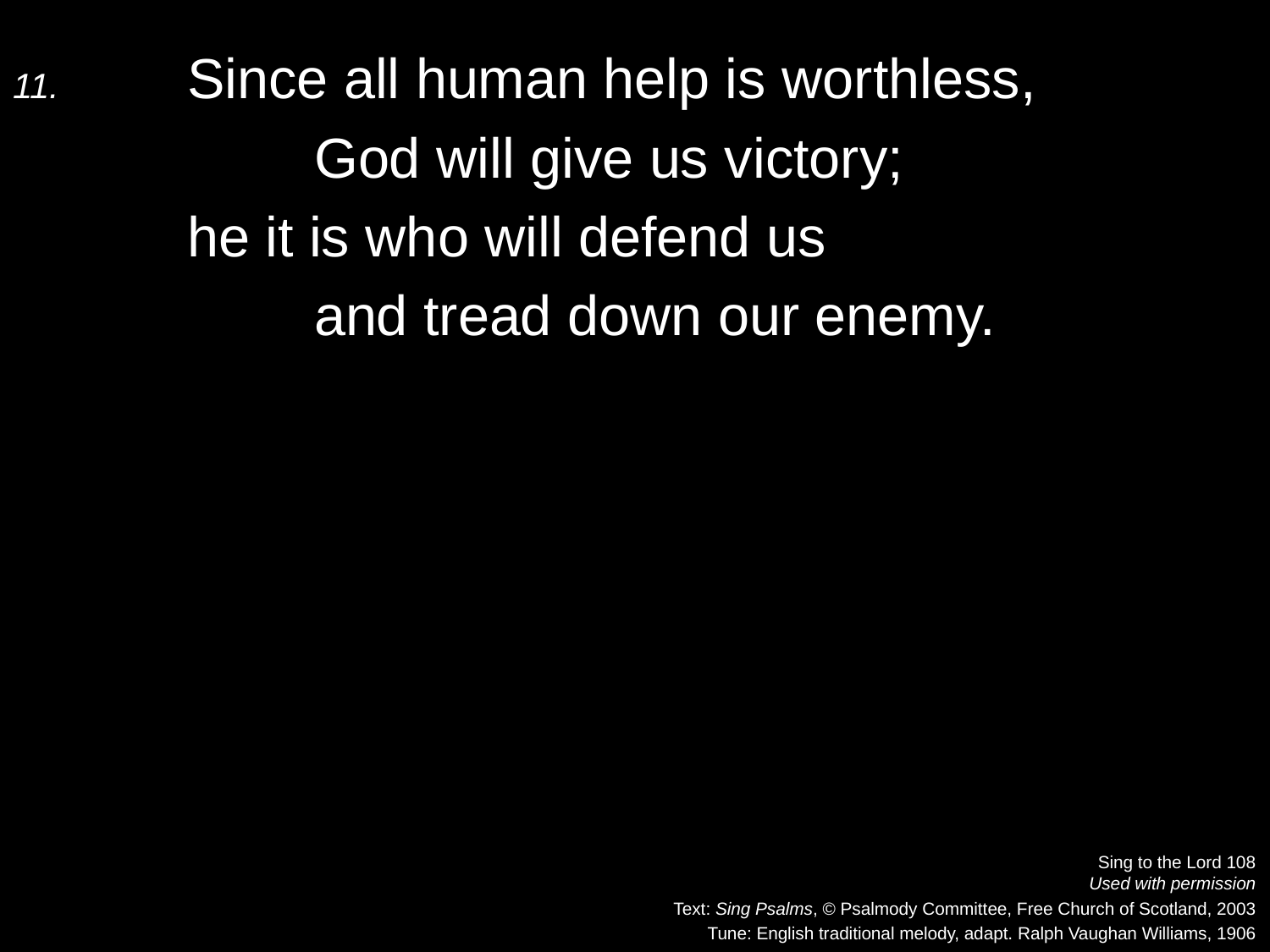

11.	Since all human help is worthless,
		God will give us victory;
	he it is who will defend us
		and tread down our enemy.
Sing to the Lord 108
Used with permission
Text: Sing Psalms, © Psalmody Committee, Free Church of Scotland, 2003
Tune: English traditional melody, adapt. Ralph Vaughan Williams, 1906